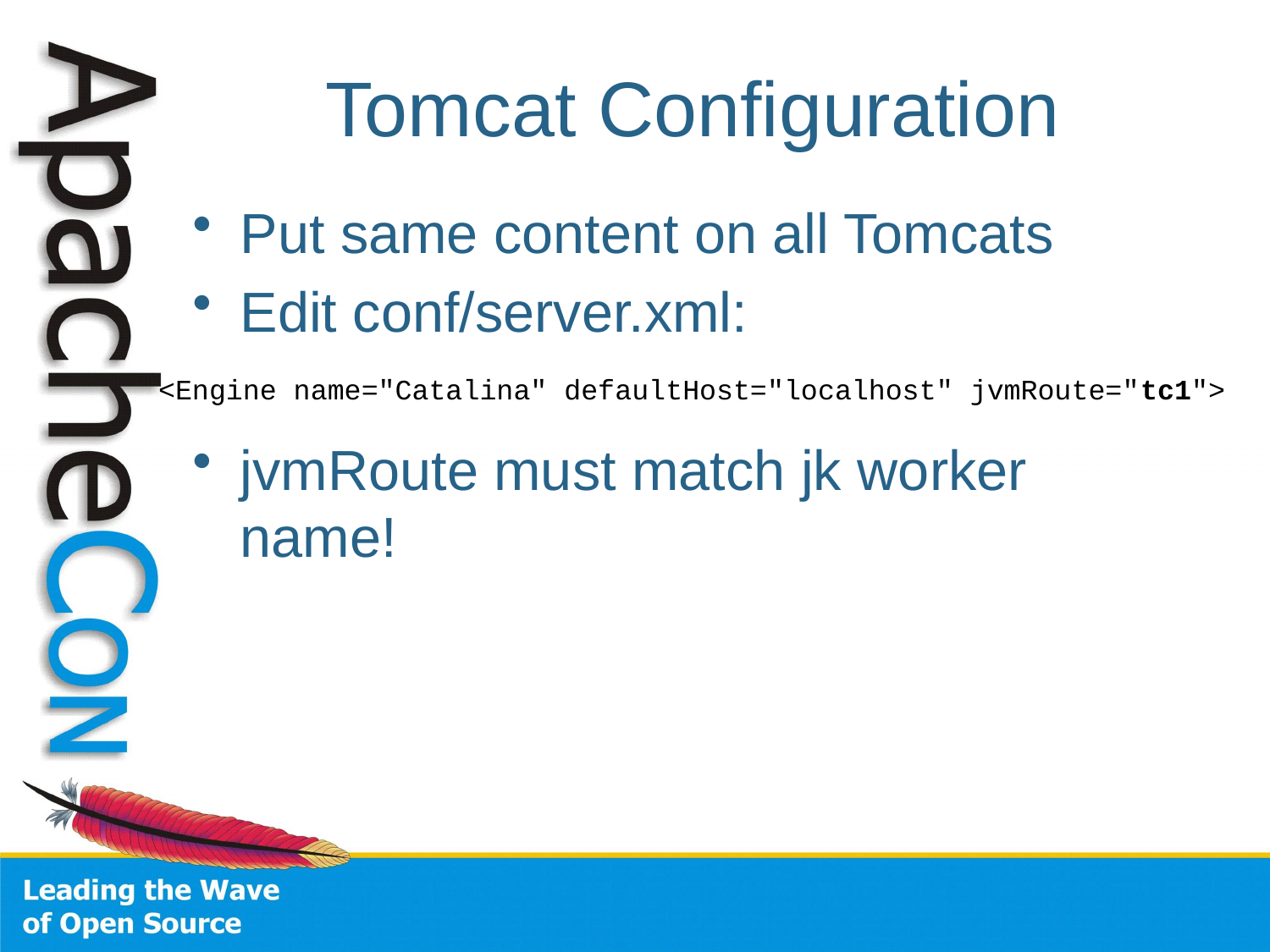

# Tomcat Configuration
Put same content on all Tomcats
Edit conf/server.xml:

jvmRoute must match jk worker name!
 <Engine name="Catalina" defaultHost="localhost" jvmRoute="tc1">